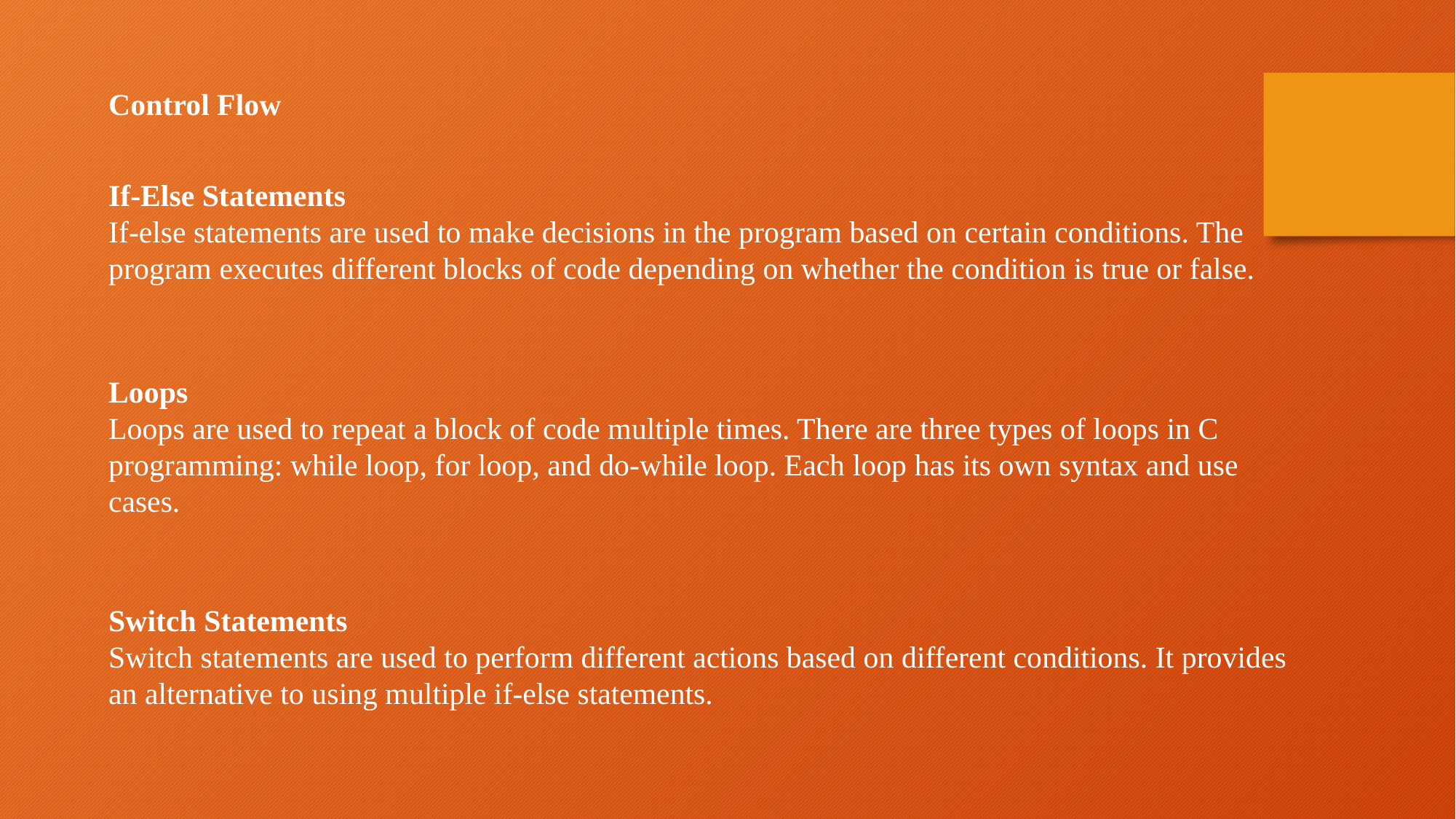

Control Flow
If-Else Statements
If-else statements are used to make decisions in the program based on certain conditions. The program executes different blocks of code depending on whether the condition is true or false.
Loops
Loops are used to repeat a block of code multiple times. There are three types of loops in C programming: while loop, for loop, and do-while loop. Each loop has its own syntax and use cases.
Switch Statements
Switch statements are used to perform different actions based on different conditions. It provides an alternative to using multiple if-else statements.